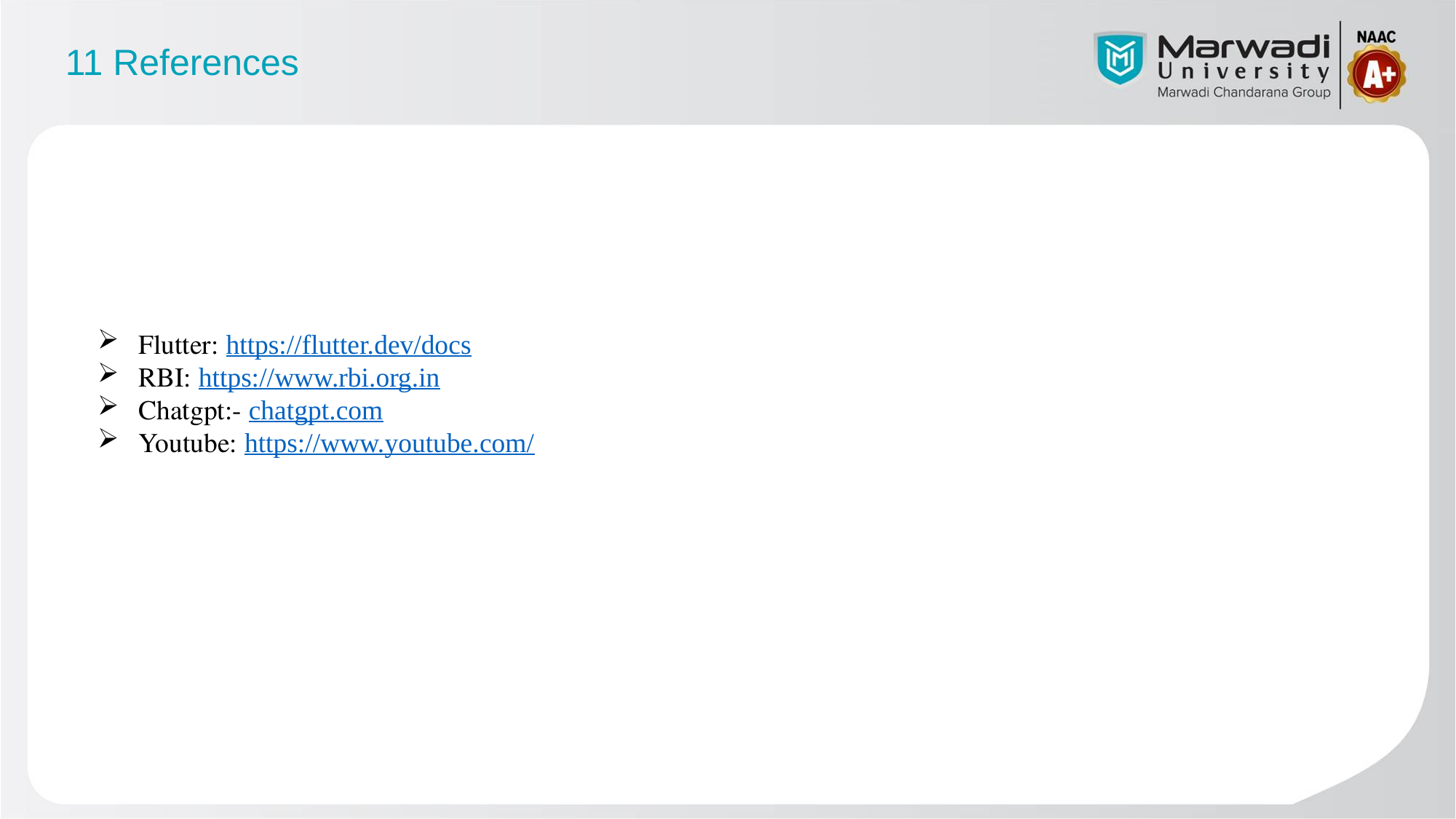

# 11 References
Flutter: https://flutter.dev/docs
RBI: https://www.rbi.org.in
Chatgpt:- chatgpt.com
Youtube: https://www.youtube.com/